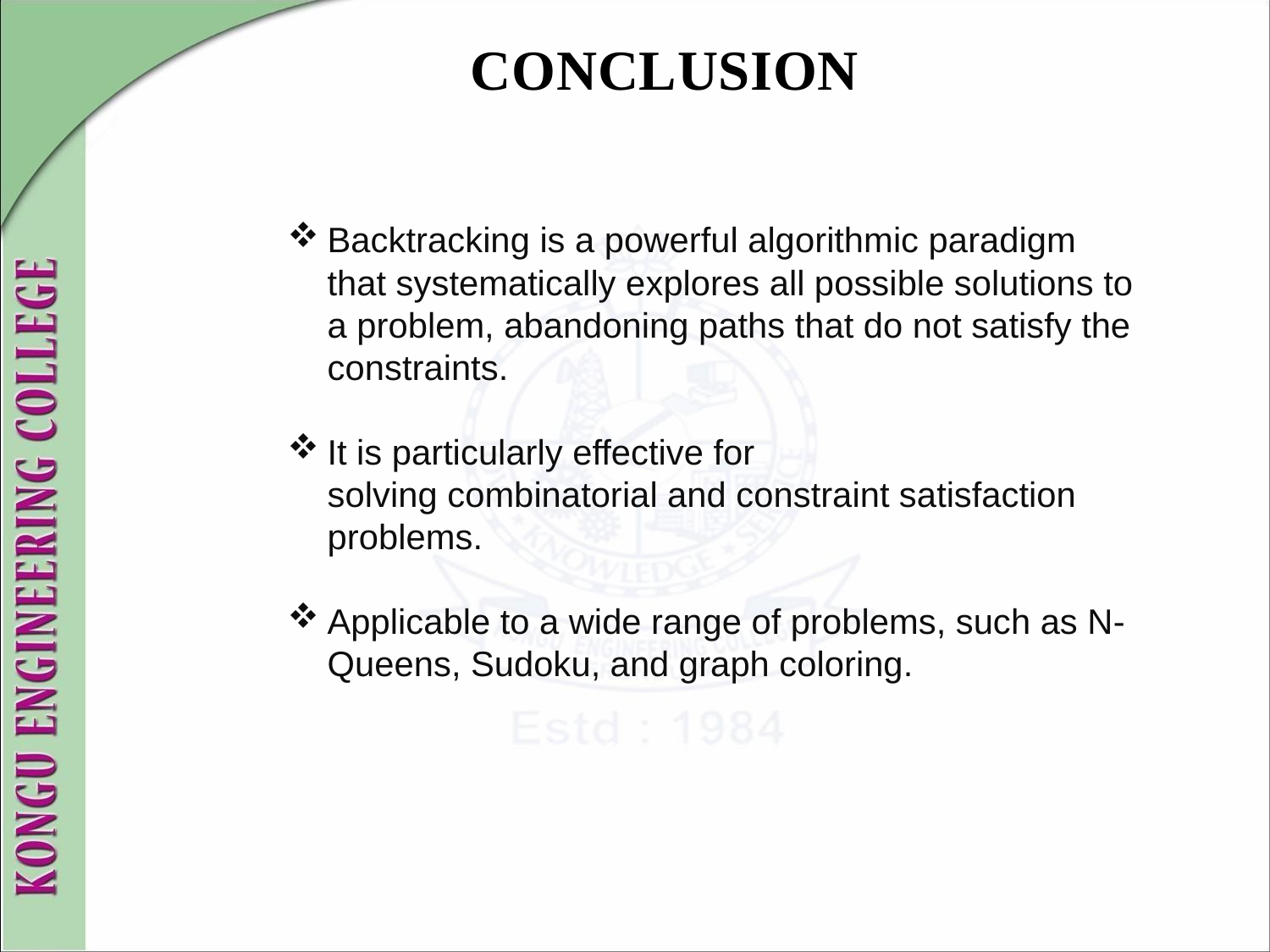

# CONCLUSION
Backtracking is a powerful algorithmic paradigm that systematically explores all possible solutions to a problem, abandoning paths that do not satisfy the constraints.

It is particularly effective for solving combinatorial and constraint satisfaction problems.

Applicable to a wide range of problems, such as N-Queens, Sudoku, and graph coloring.